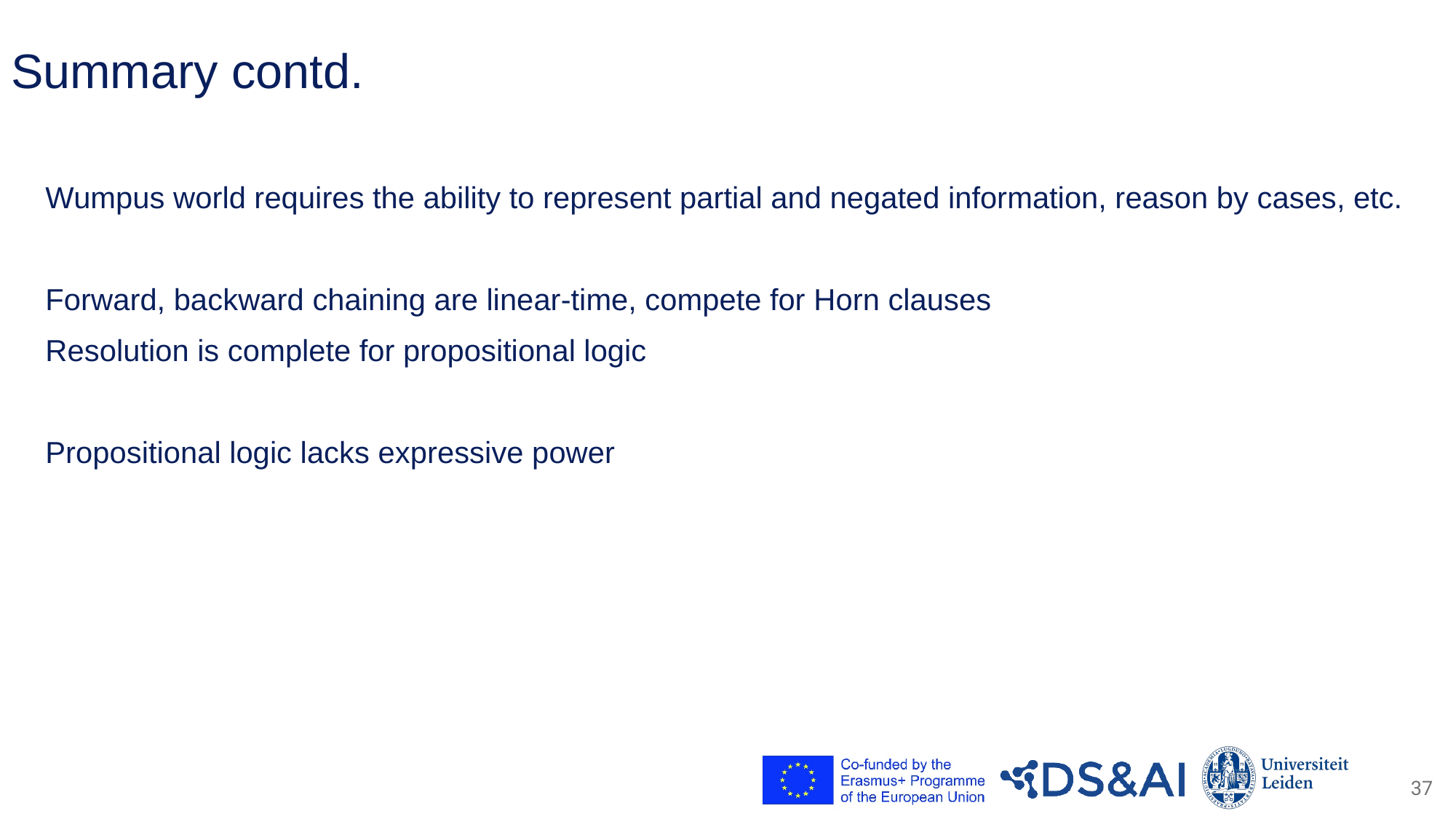

# Summary contd.
Wumpus world requires the ability to represent partial and negated information, reason by cases, etc.

Forward, backward chaining are linear-time, compete for Horn clauses
Resolution is complete for propositional logic

Propositional logic lacks expressive power
37